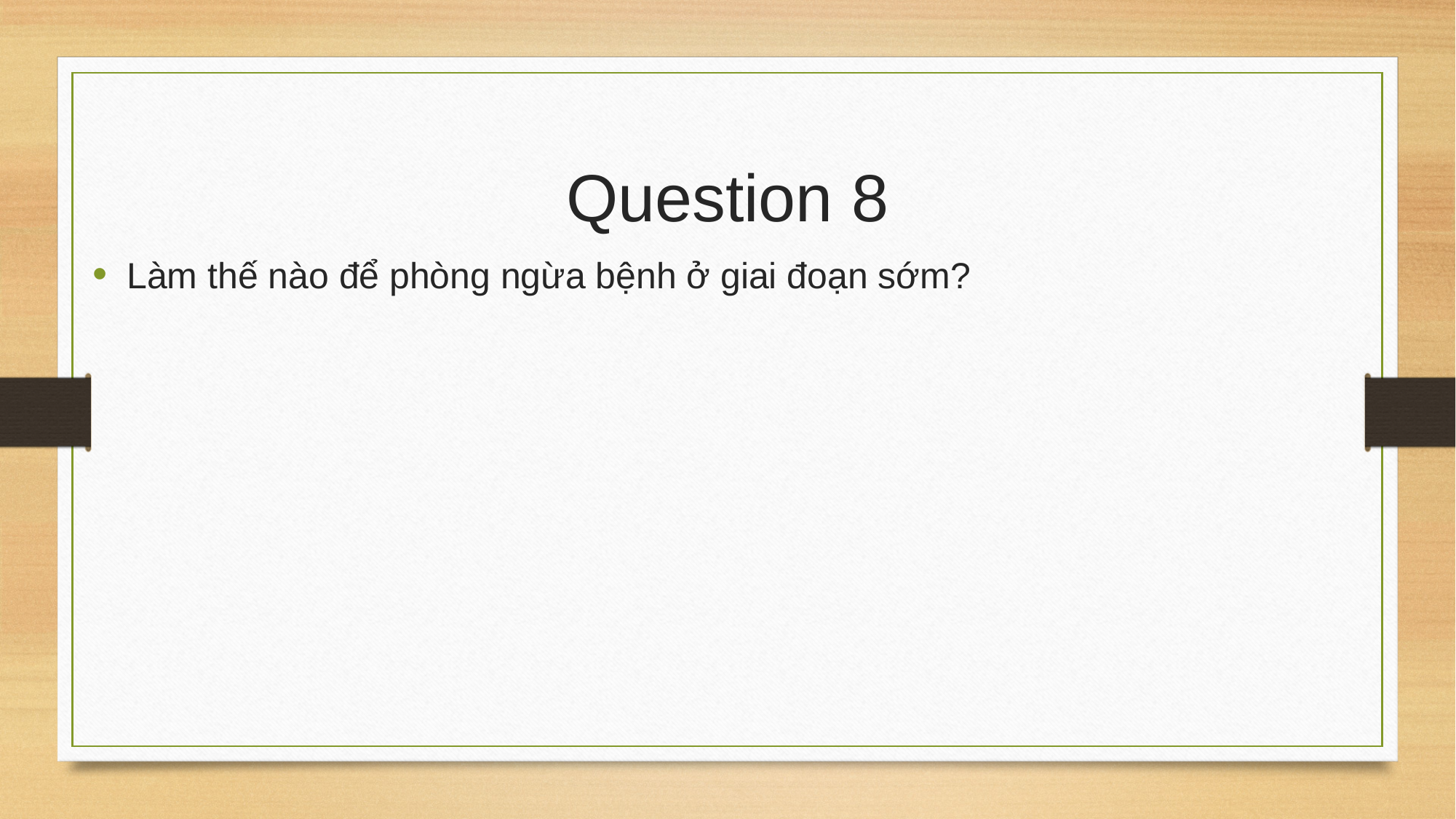

# Question 8
Làm thế nào để phòng ngừa bệnh ở giai đoạn sớm?